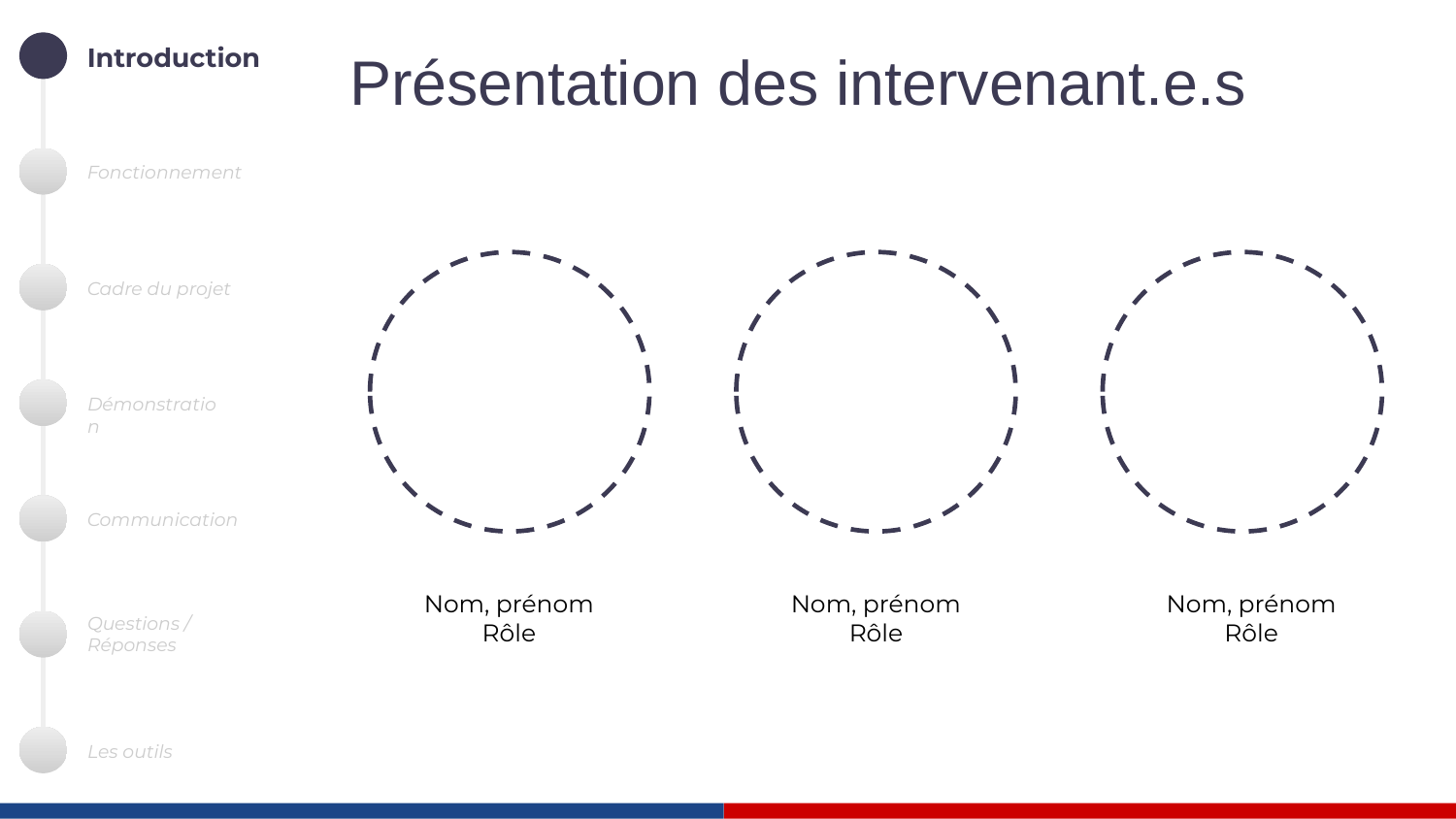

# Présentation des intervenant.e.s

Introduction
Fonctionnement

Cadre du projet

Démonstration

Communication
Questions /
Réponses

Les outils

Nom, prénom
Rôle
Nom, prénom
Rôle
Nom, prénom
Rôle